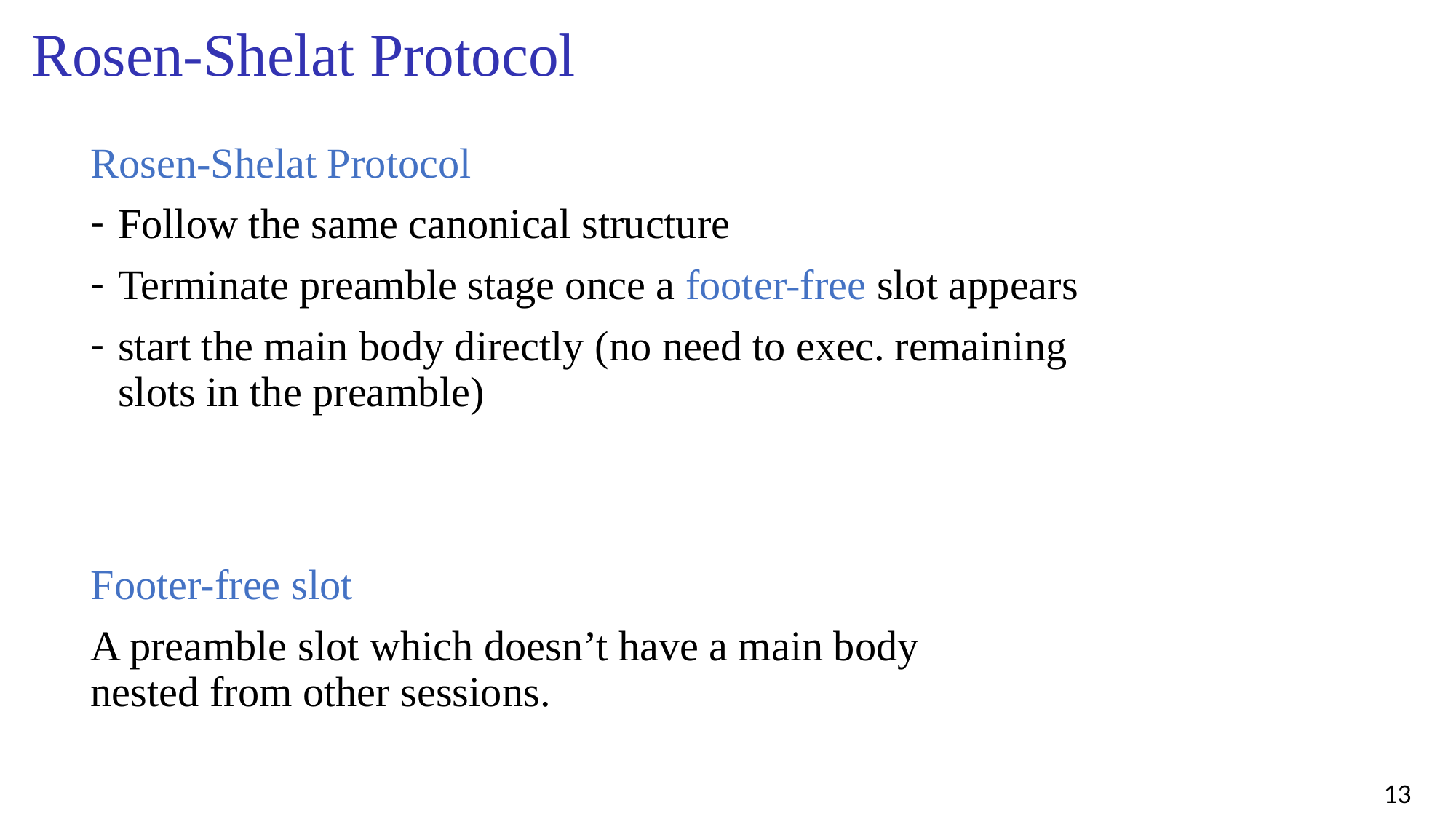

# Rosen-Shelat Protocol
Rosen-Shelat Protocol
Follow the same canonical structure
Terminate preamble stage once a footer-free slot appears
start the main body directly (no need to exec. remaining slots in the preamble)
Footer-free slot
A preamble slot which doesn’t have a main body nested from other sessions.